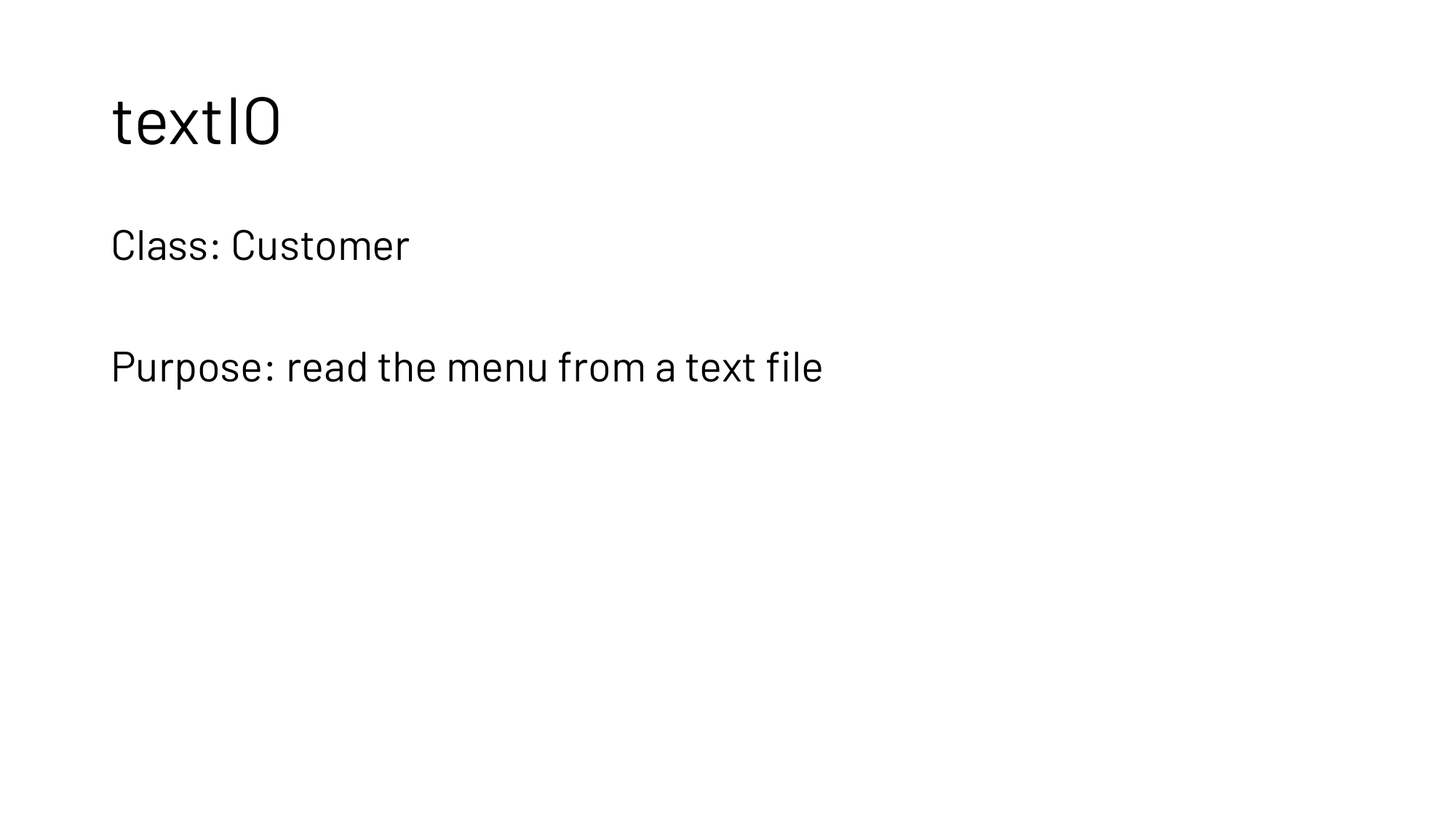

# textIO
Class: Customer

Purpose: read the menu from a text file